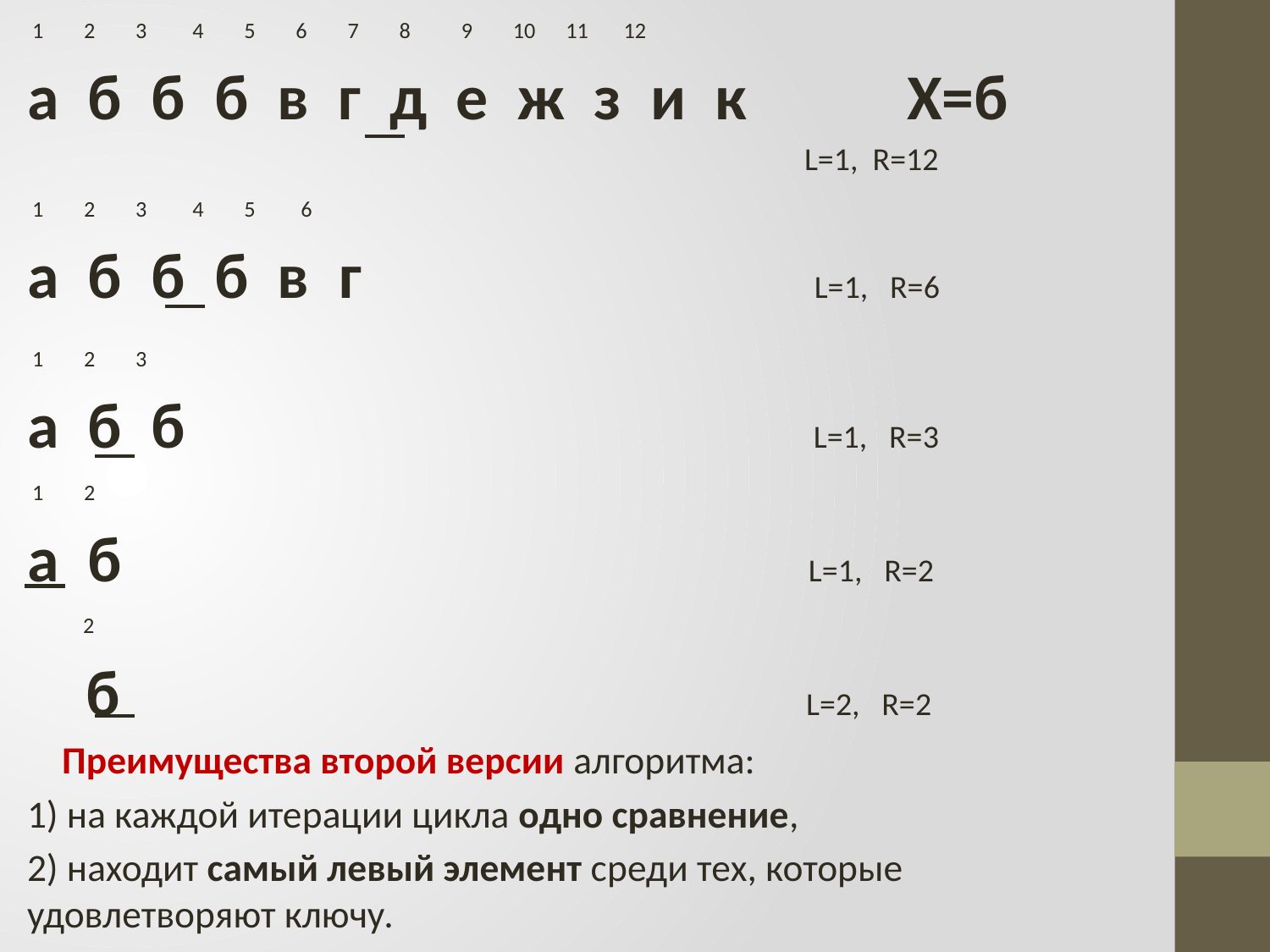

1        2        3         4        5        6        7        8          9        10      11       12
а  б  б  б  в  г  д  е  ж  з  и  к           Х=б
                                                                                                            L=1,  R=12
 1        2        3         4        5         6
а  б  б  б  в  г                               L=1,   R=6
 1        2        3
а  б  б                                           L=1,   R=3
 1        2
а  б                                               L=1,   R=2
           2
    б                                               L=2,   R=2
    Преимущества второй версии алгоритма:
1) на каждой итерации цикла одно сравнение,
2) находит самый левый элемент среди тех, которые  удовлетворяют ключу.